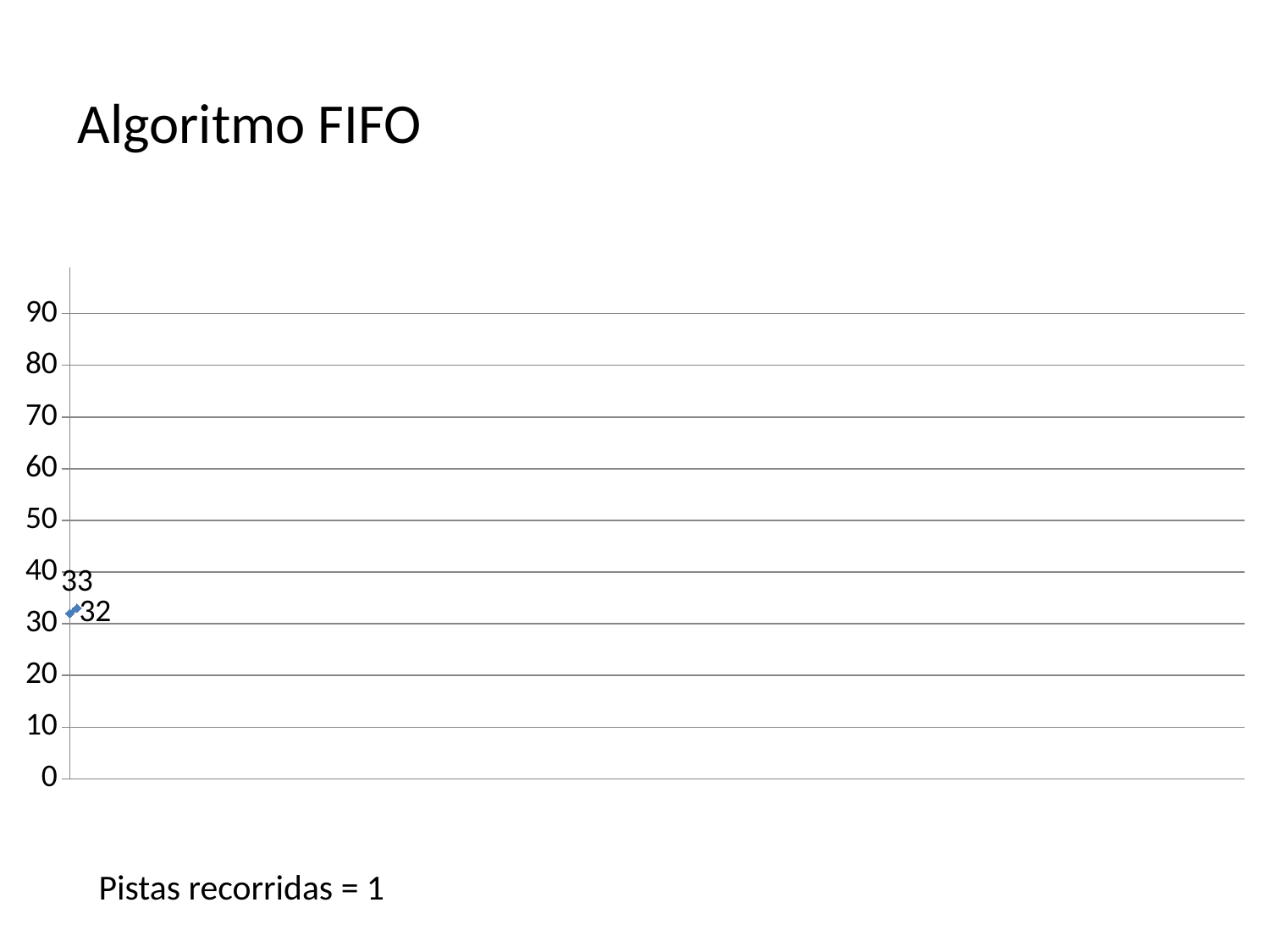

# Algoritmo FIFO

### Chart

| Category | Valores Y |
|---|---|
Pistas recorridas = 1